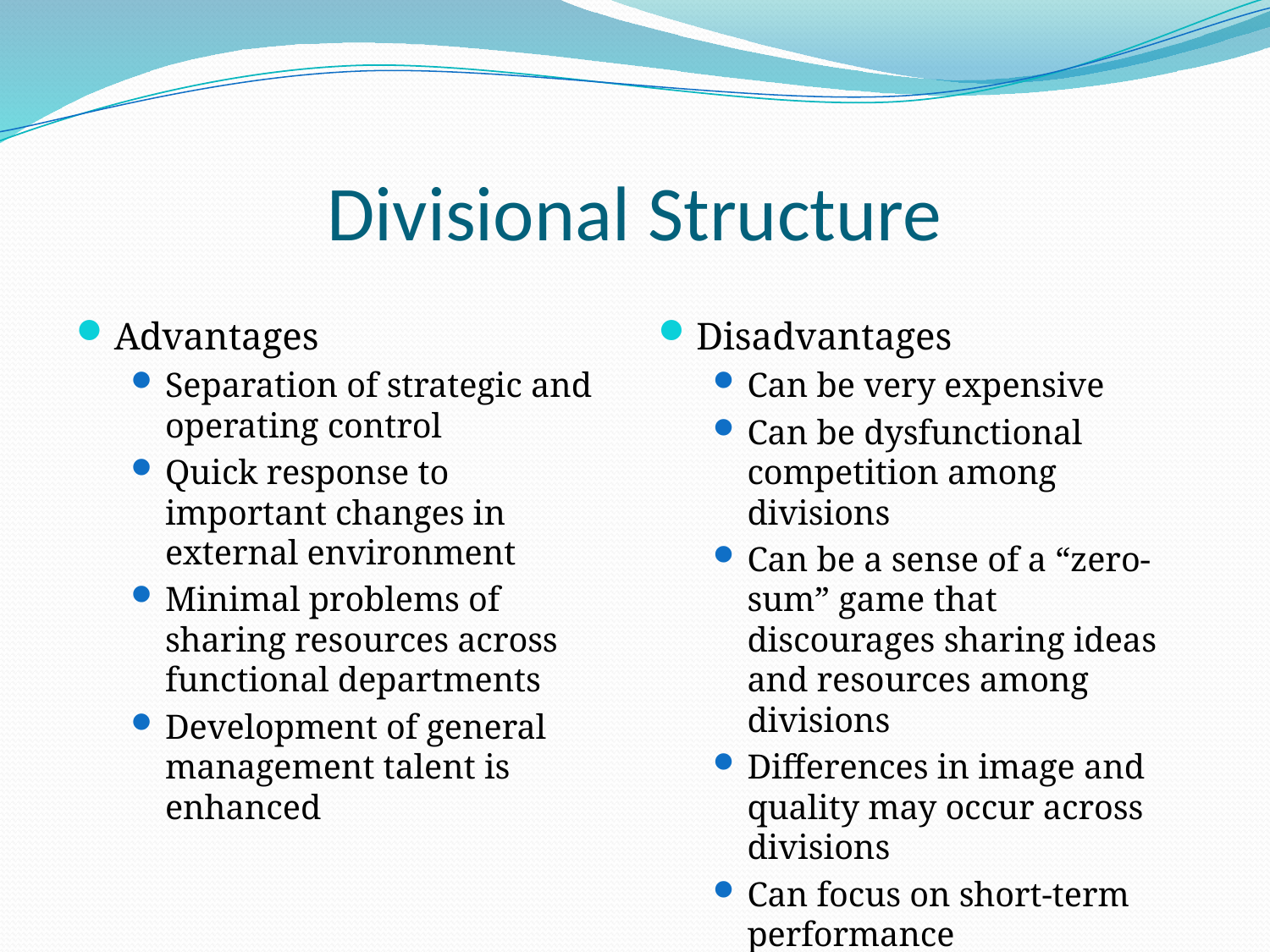

# Divisional Structure
Advantages
Separation of strategic and operating control
Quick response to important changes in external environment
Minimal problems of sharing resources across functional departments
Development of general management talent is enhanced

Disadvantages
Can be very expensive
Can be dysfunctional competition among divisions
Can be a sense of a “zero-sum” game that discourages sharing ideas and resources among divisions
Differences in image and quality may occur across divisions
Can focus on short-term performance